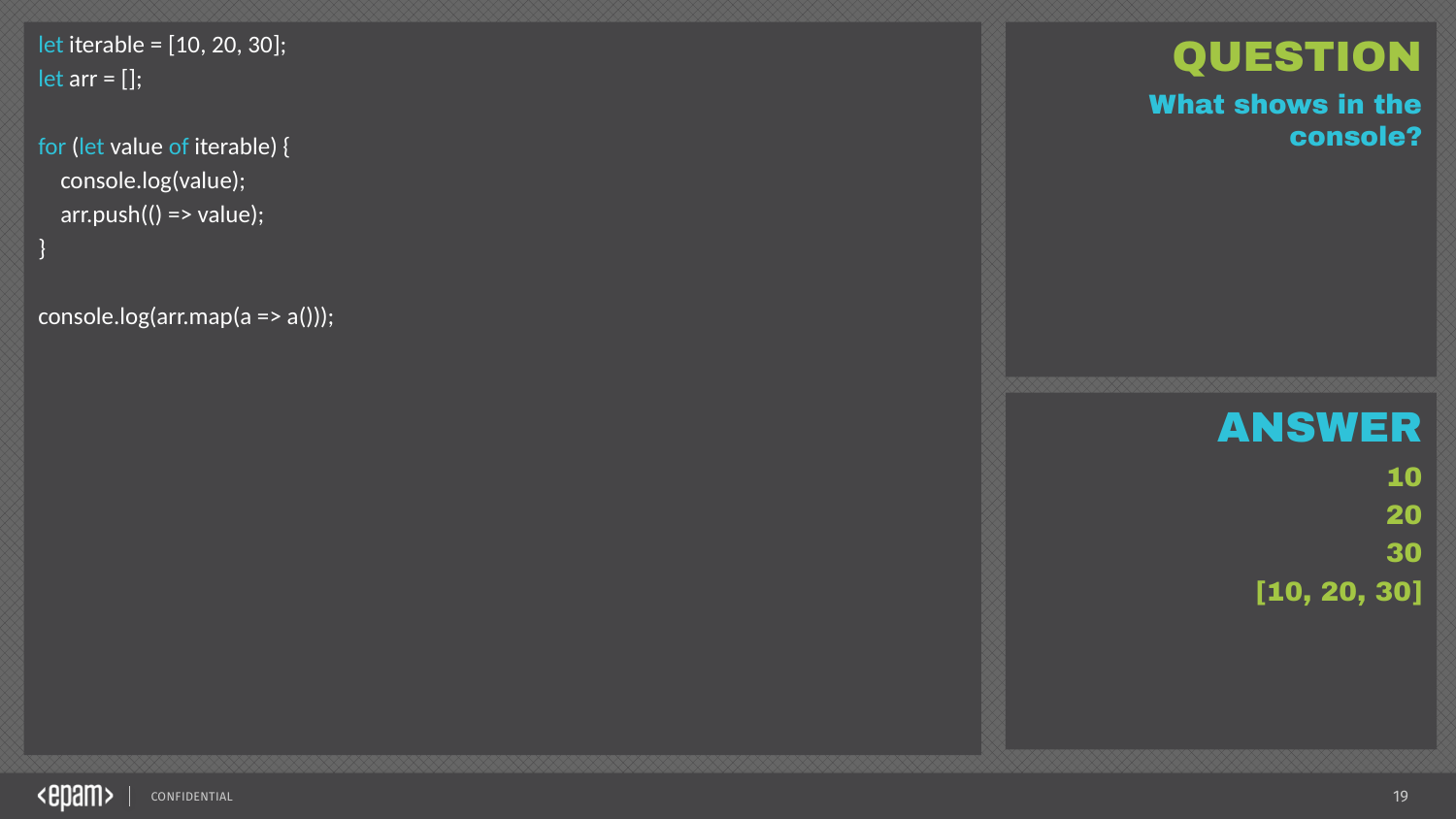

let iterable = [10, 20, 30];
let arr = [];

for (let value of iterable) {
    console.log(value);
    arr.push(() => value);
}

console.log(arr.map(a => a()));
What shows in the console?

10
20
30
[10, 20, 30]